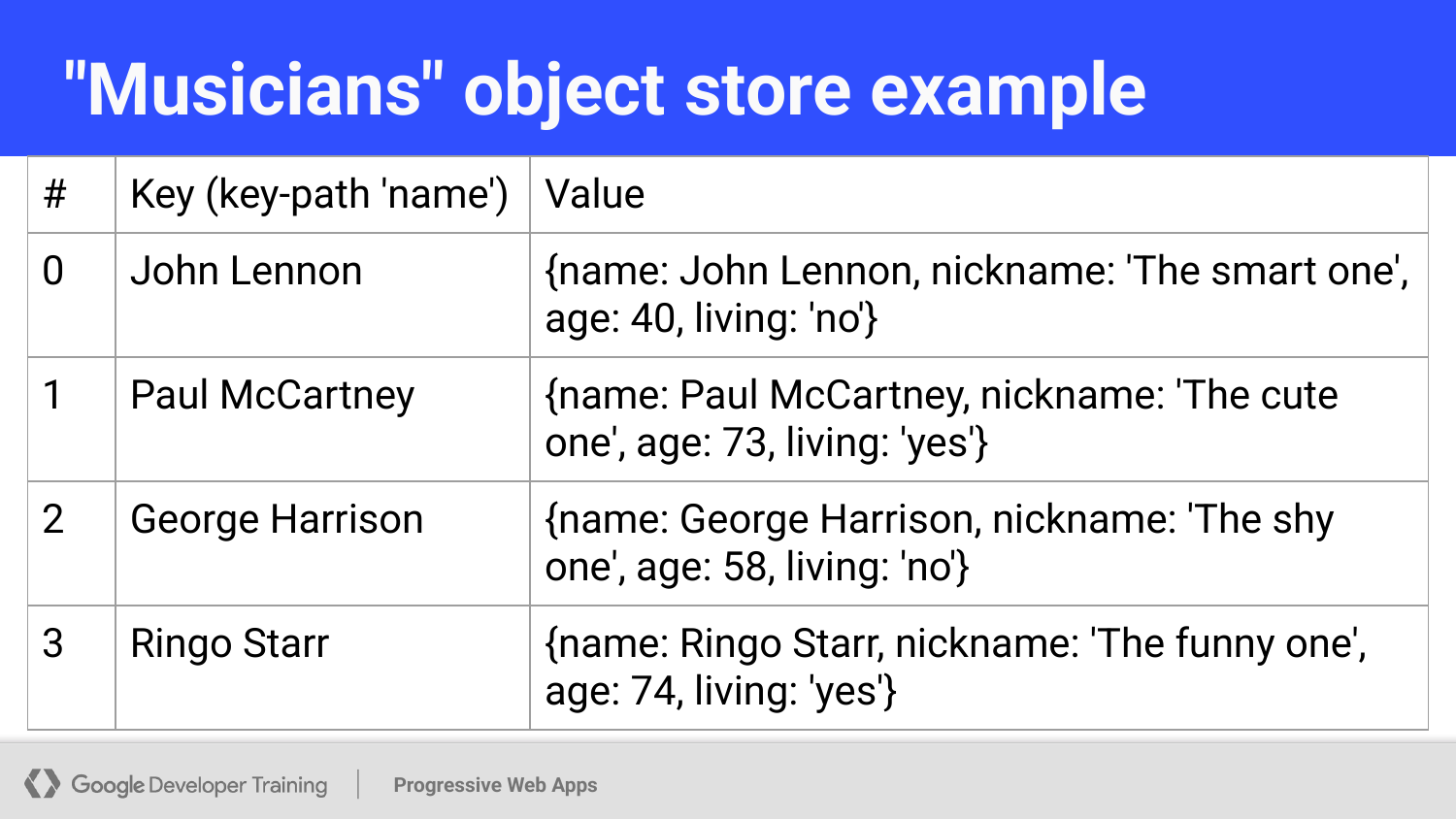

# "Musicians" object store example
| # | Key (key-path 'name') | Value |
| --- | --- | --- |
| 0 | John Lennon | {name: John Lennon, nickname: 'The smart one', age: 40, living: 'no'} |
| 1 | Paul McCartney | {name: Paul McCartney, nickname: 'The cute one', age: 73, living: 'yes'} |
| 2 | George Harrison | {name: George Harrison, nickname: 'The shy one', age: 58, living: 'no'} |
| 3 | Ringo Starr | {name: Ringo Starr, nickname: 'The funny one', age: 74, living: 'yes'} |